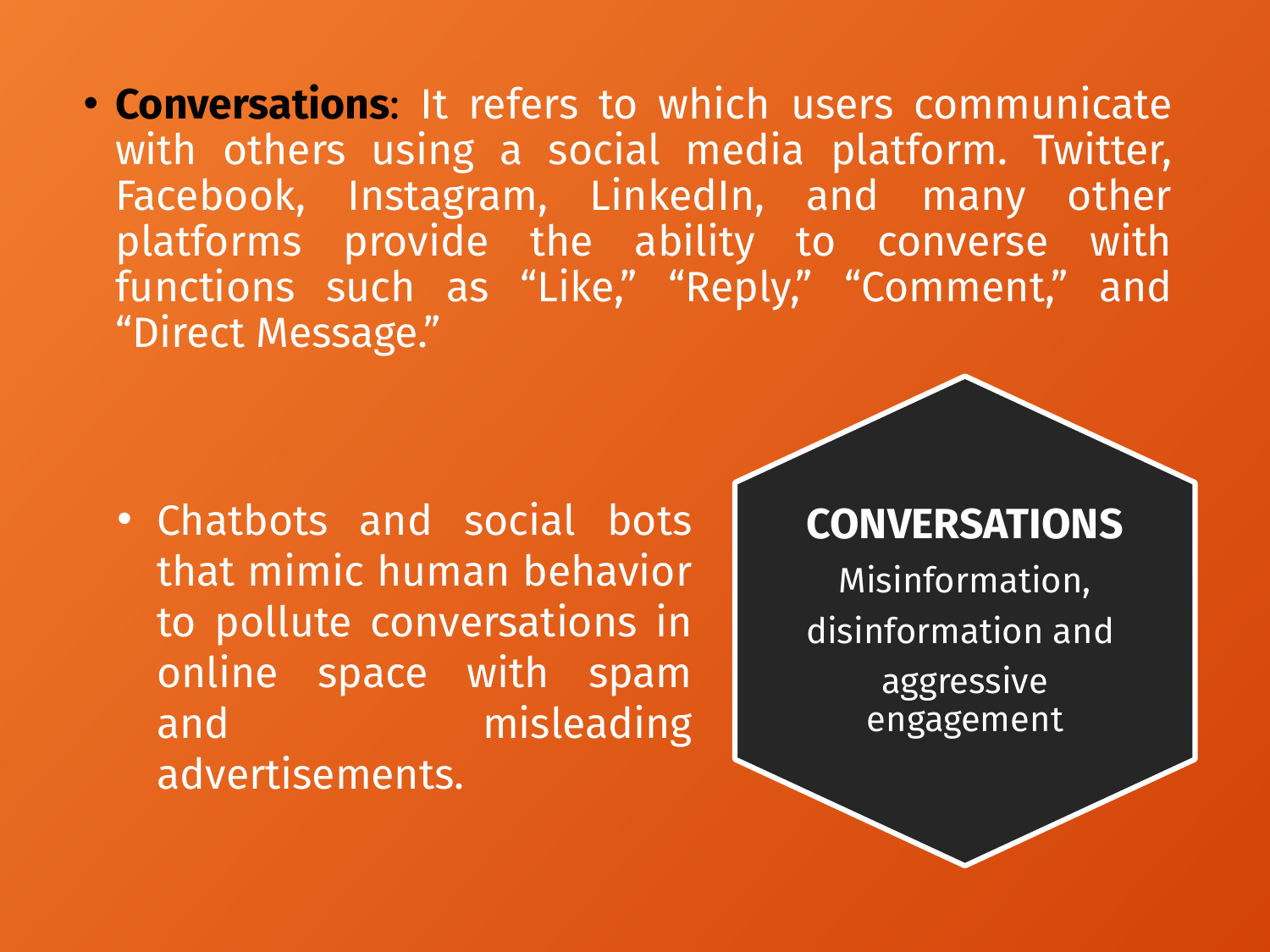

Conversations: It refers to which users communicate with others using a social media platform. Twitter, Facebook, Instagram, LinkedIn, and many other platforms provide the ability to converse with functions such as “Like,” “Reply,” “Comment,” and “Direct Message.”

CONVERSATIONS
Misinformation,
disinformation and
aggressive engagement
Chatbots and social bots that mimic human behavior to pollute conversations in online space with spam and misleading advertisements.